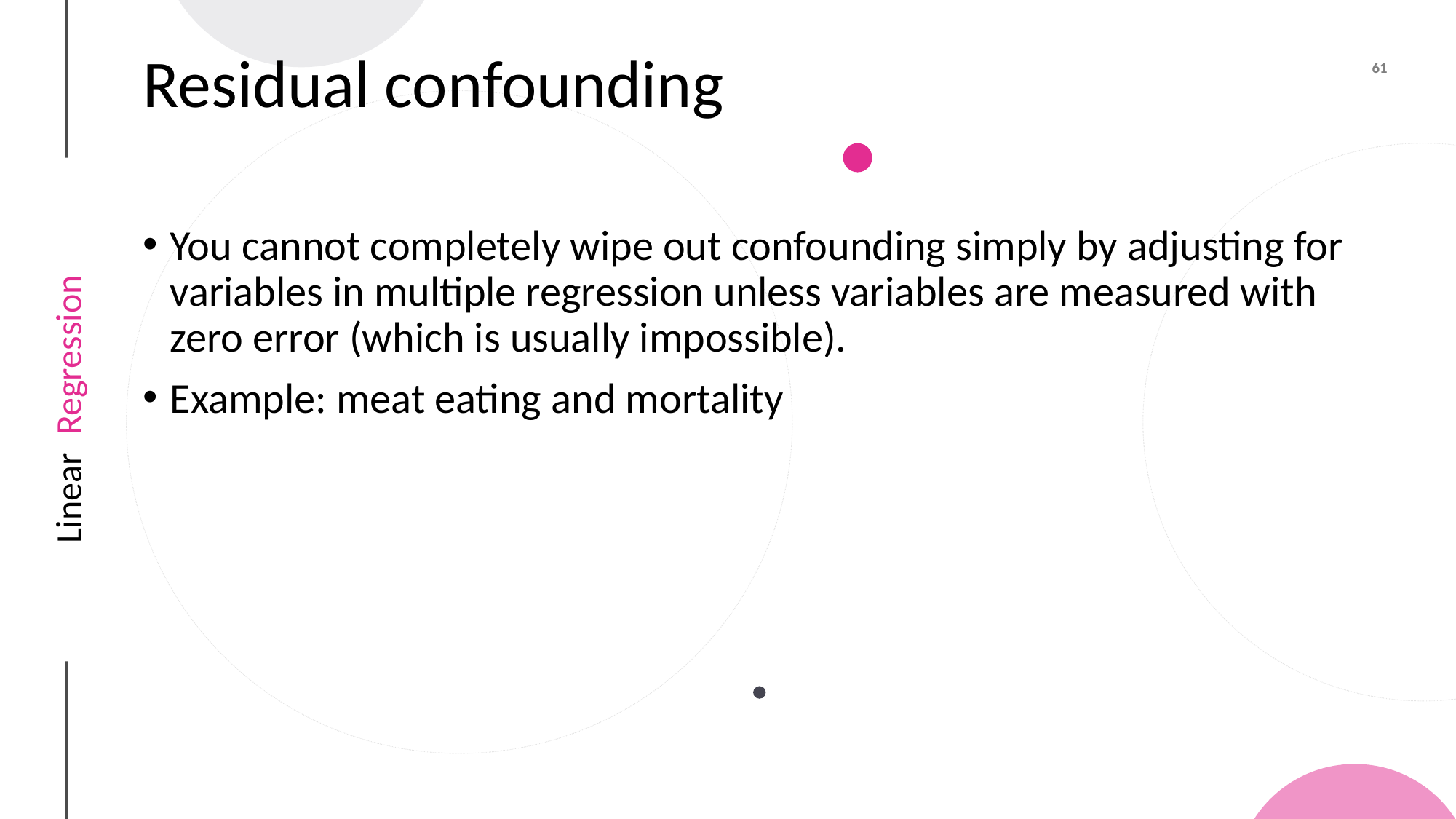

# Residual confounding
You cannot completely wipe out confounding simply by adjusting for variables in multiple regression unless variables are measured with zero error (which is usually impossible).
Example: meat eating and mortality